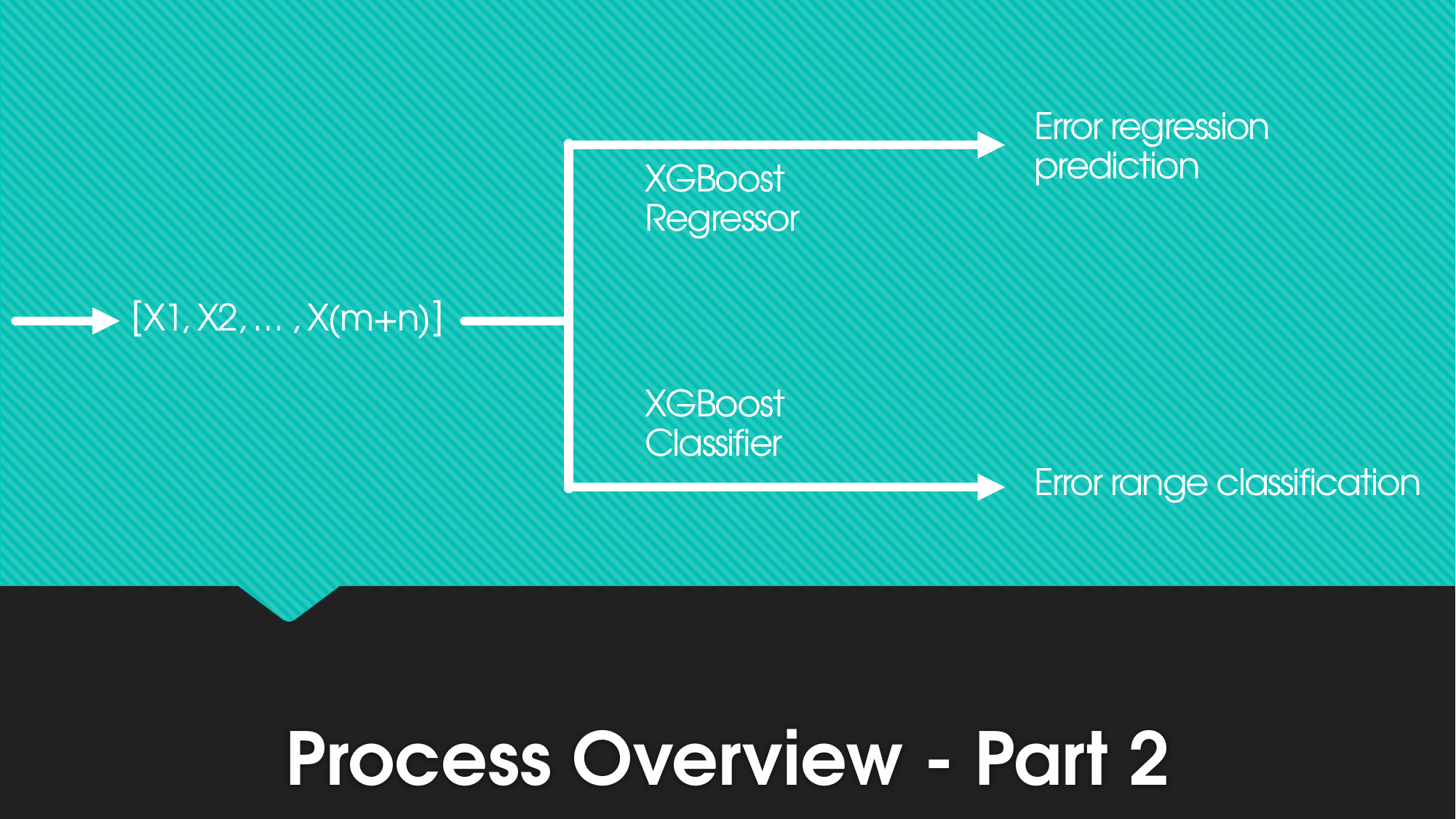

Error regression
prediction
XGBoost
Regressor
[X1, X2, … , X(m+n)]
XGBoost
Classifier
Error range classification
# Process Overview - Part 2